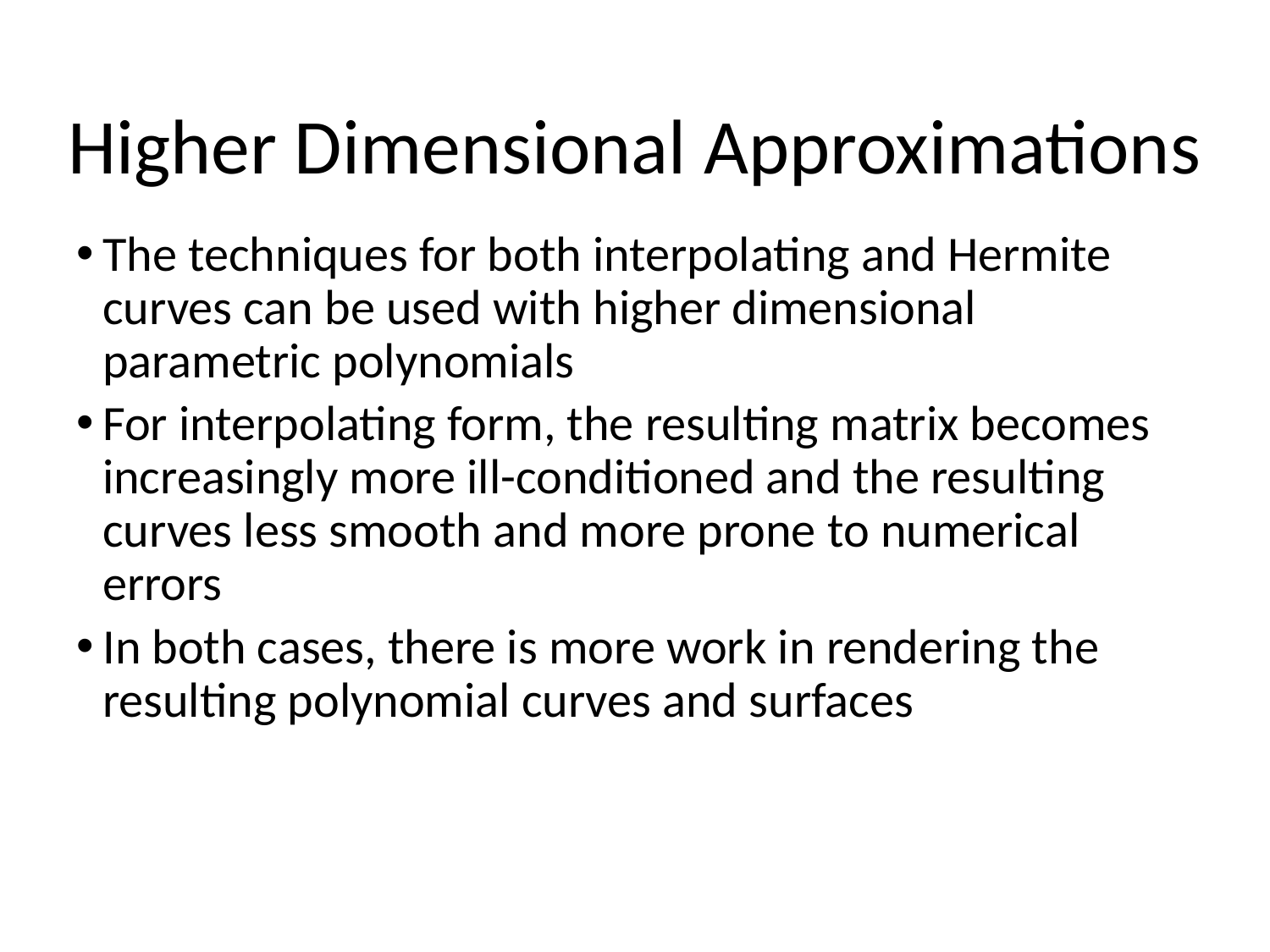

# Higher Dimensional Approximations
The techniques for both interpolating and Hermite curves can be used with higher dimensional parametric polynomials
For interpolating form, the resulting matrix becomes increasingly more ill-conditioned and the resulting curves less smooth and more prone to numerical errors
In both cases, there is more work in rendering the resulting polynomial curves and surfaces